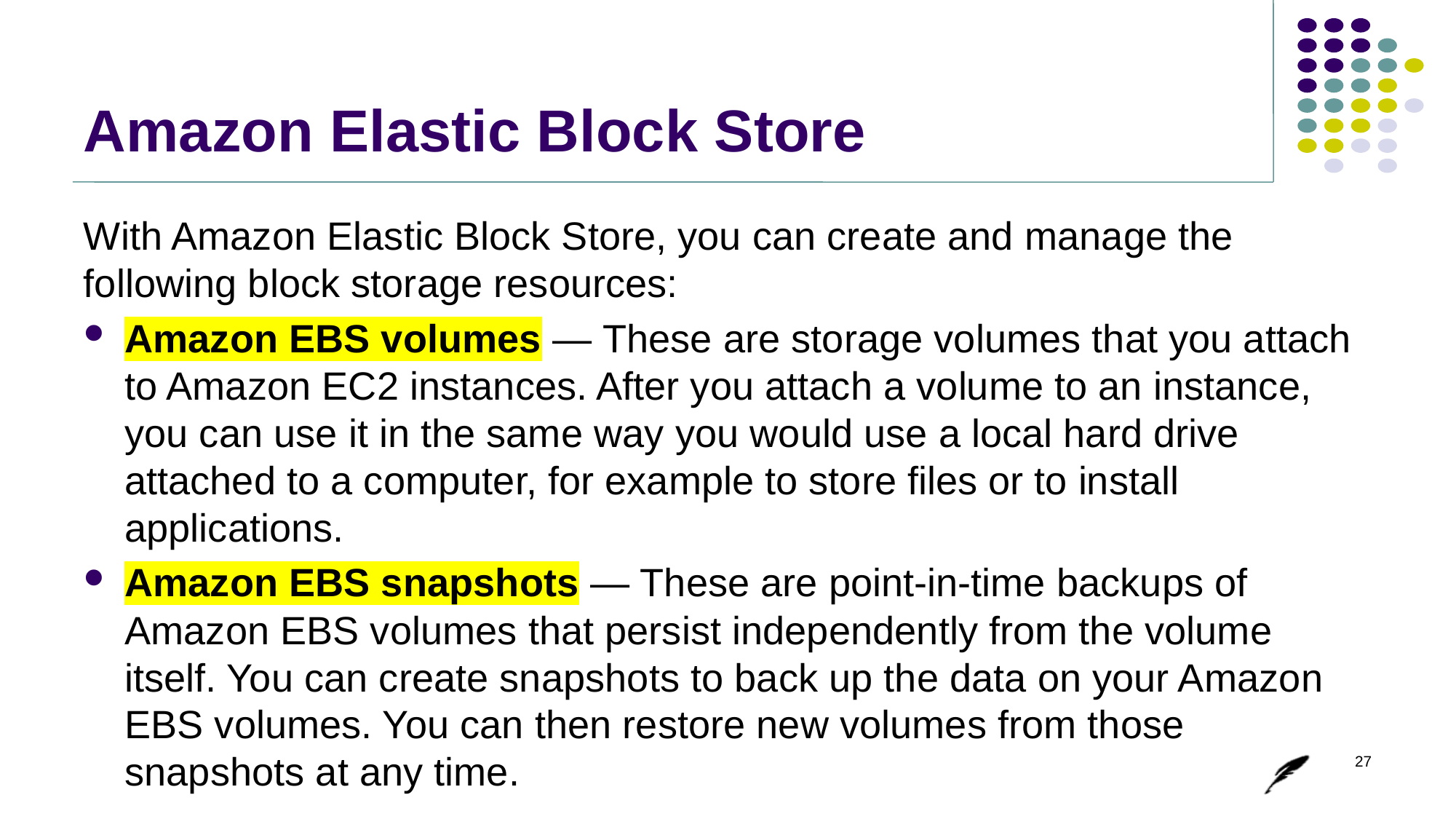

# Amazon Elastic Block Store
With Amazon Elastic Block Store, you can create and manage the following block storage resources:
Amazon EBS volumes — These are storage volumes that you attach to Amazon EC2 instances. After you attach a volume to an instance, you can use it in the same way you would use a local hard drive attached to a computer, for example to store files or to install applications.
Amazon EBS snapshots — These are point-in-time backups of Amazon EBS volumes that persist independently from the volume itself. You can create snapshots to back up the data on your Amazon EBS volumes. You can then restore new volumes from those snapshots at any time.
27